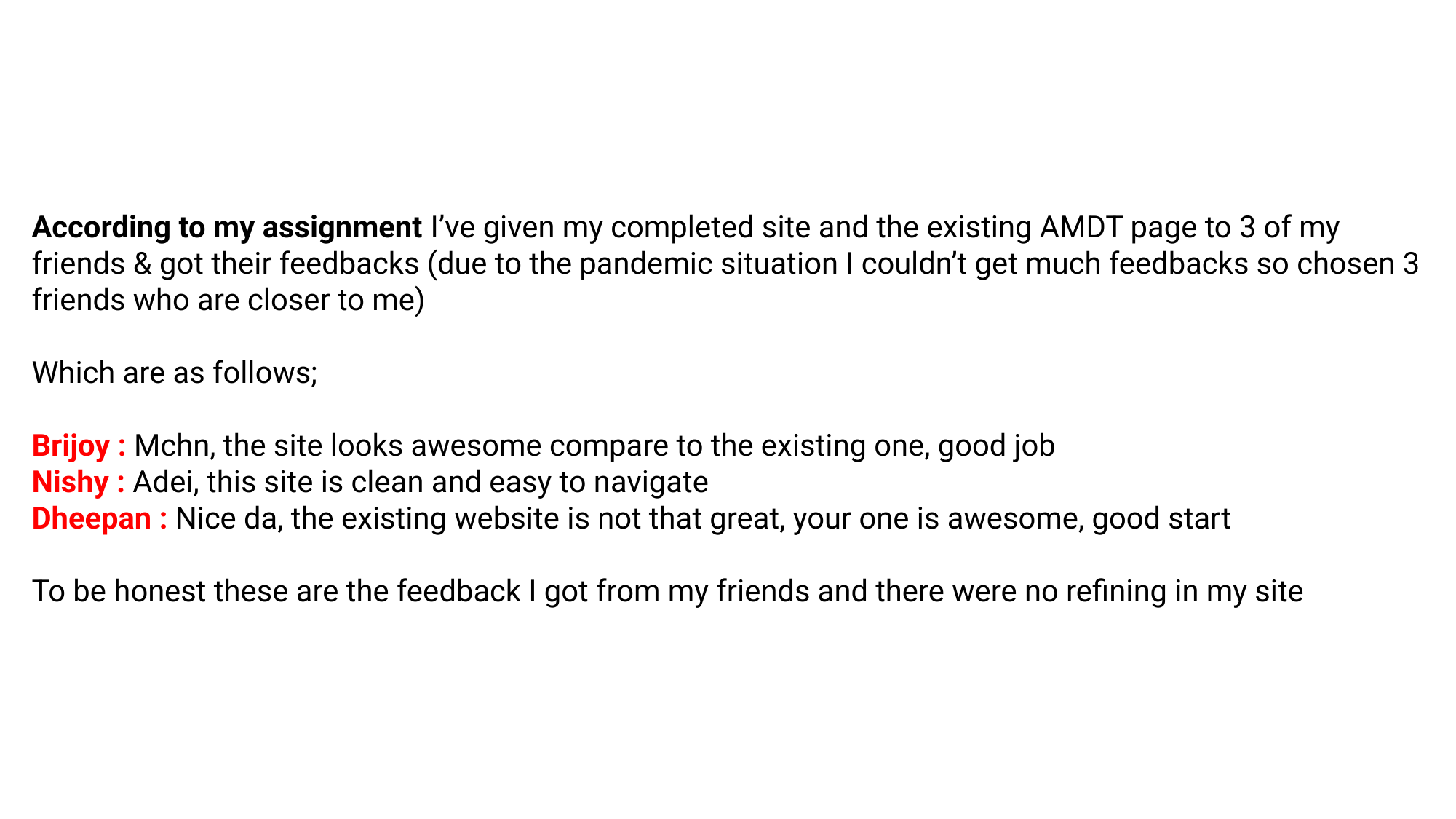

According to my assignment I’ve given my completed site and the existing AMDT page to 3 of my friends & got their feedbacks (due to the pandemic situation I couldn’t get much feedbacks so chosen 3 friends who are closer to me)

Which are as follows;

Brijoy : Mchn, the site looks awesome compare to the existing one, good job
Nishy : Adei, this site is clean and easy to navigate
Dheepan : Nice da, the existing website is not that great, your one is awesome, good start

To be honest these are the feedback I got from my friends and there were no refining in my site